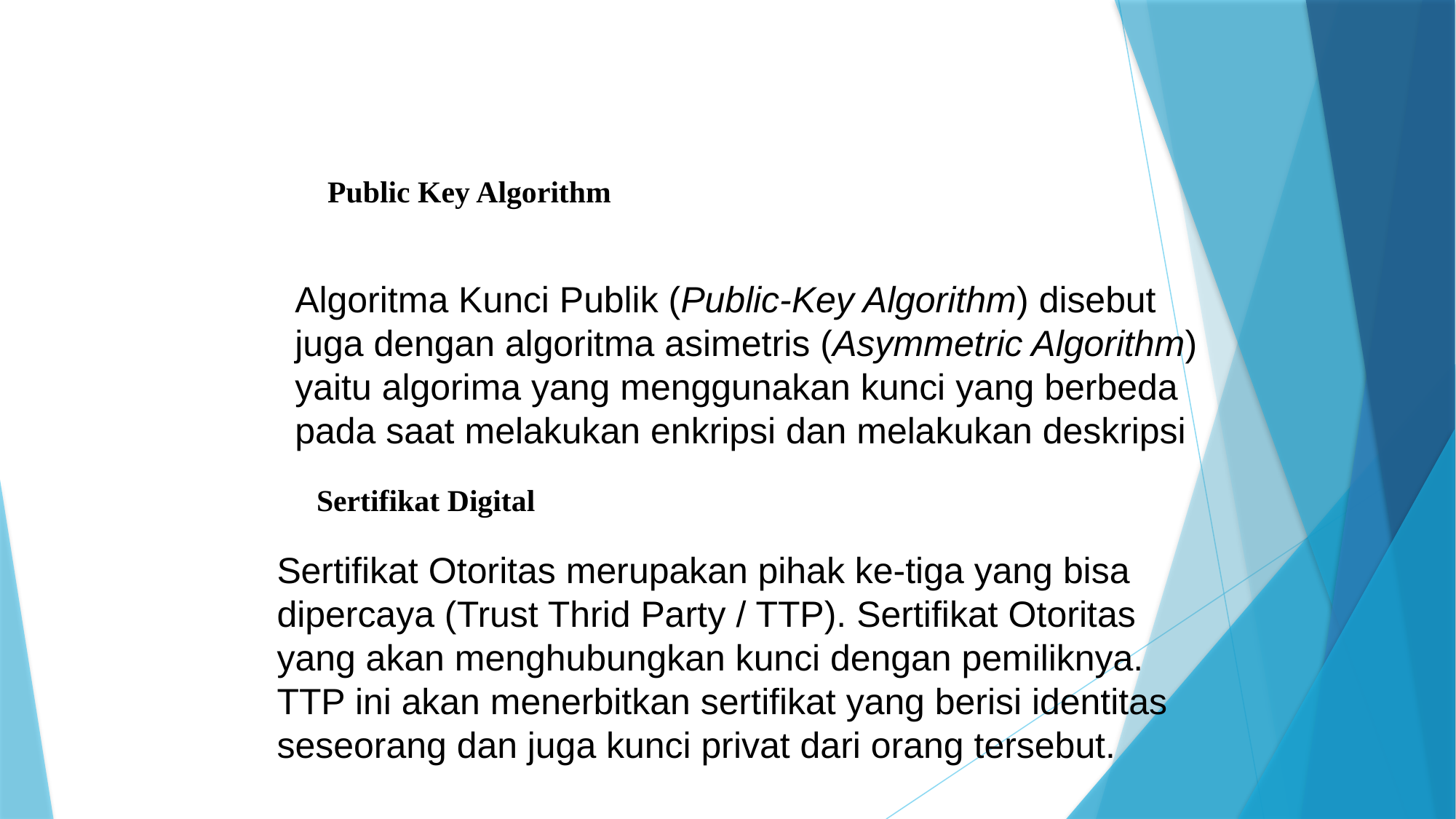

Public Key Algorithm
Algoritma Kunci Publik (Public-Key Algorithm) disebut juga dengan algoritma asimetris (Asymmetric Algorithm) yaitu algorima yang menggunakan kunci yang berbeda pada saat melakukan enkripsi dan melakukan deskripsi
Sertifikat Digital
Sertifikat Otoritas merupakan pihak ke-tiga yang bisa dipercaya (Trust Thrid Party / TTP). Sertifikat Otoritas yang akan menghubungkan kunci dengan pemiliknya. TTP ini akan menerbitkan sertifikat yang berisi identitas seseorang dan juga kunci privat dari orang tersebut.